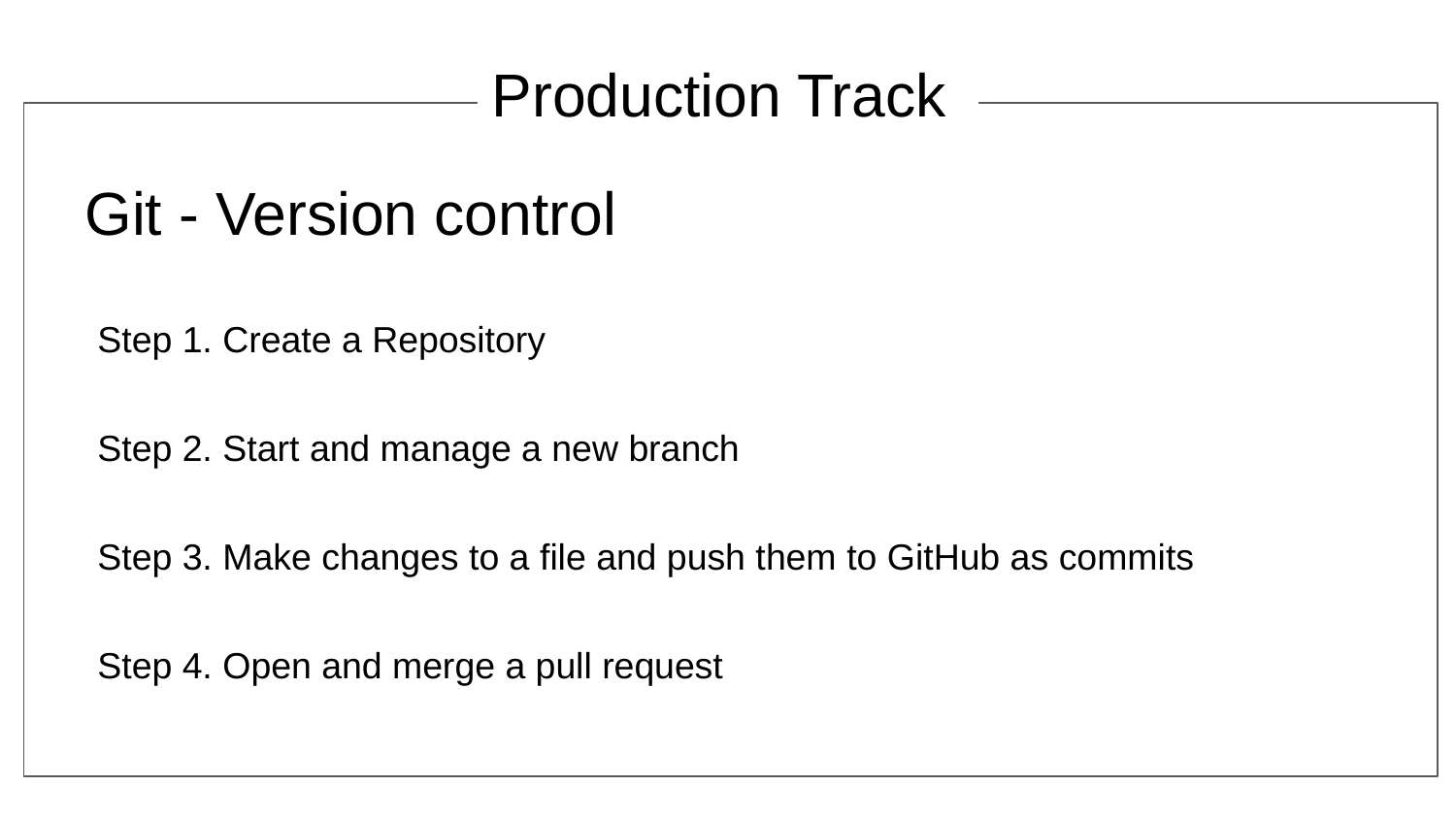

Production Track

Git - Version control

Step 1. Create a Repository
Step 2. Start and manage a new branch
Step 3. Make changes to a file and push them to GitHub as commits
Step 4. Open and merge a pull request